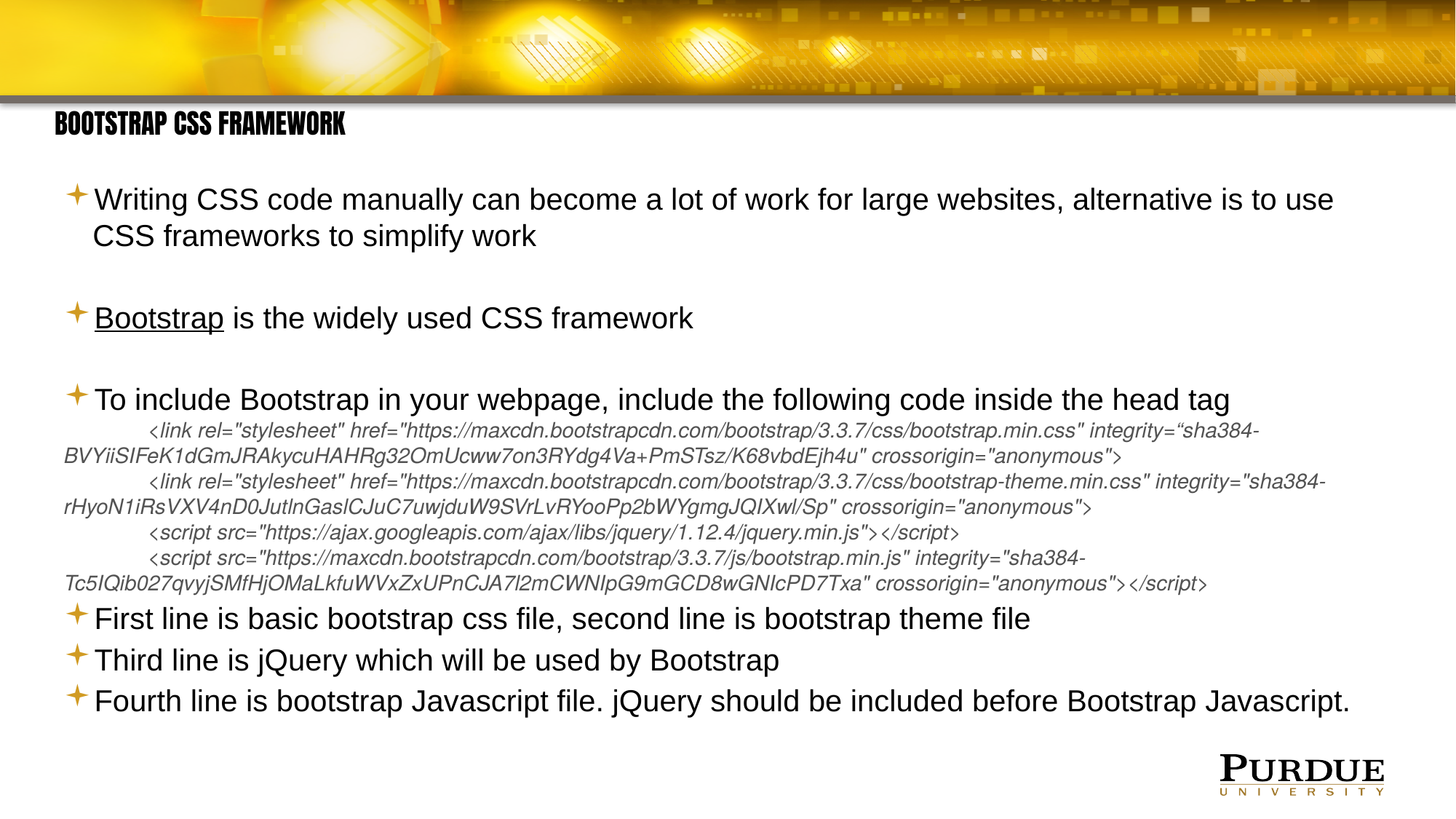

#
BOOTSTRAP CSS FrameWORK
Writing CSS code manually can become a lot of work for large websites, alternative is to use CSS frameworks to simplify work

Bootstrap is the widely used CSS framework

To include Bootstrap in your webpage, include the following code inside the head tag
<link rel="stylesheet" href="https://maxcdn.bootstrapcdn.com/bootstrap/3.3.7/css/bootstrap.min.css" integrity=“sha384- BVYiiSIFeK1dGmJRAkycuHAHRg32OmUcww7on3RYdg4Va+PmSTsz/K68vbdEjh4u" crossorigin="anonymous">
<link rel="stylesheet" href="https://maxcdn.bootstrapcdn.com/bootstrap/3.3.7/css/bootstrap-theme.min.css" integrity="sha384-rHyoN1iRsVXV4nD0JutlnGaslCJuC7uwjduW9SVrLvRYooPp2bWYgmgJQIXwl/Sp" crossorigin="anonymous">
<script src="https://ajax.googleapis.com/ajax/libs/jquery/1.12.4/jquery.min.js"></script>
<script src="https://maxcdn.bootstrapcdn.com/bootstrap/3.3.7/js/bootstrap.min.js" integrity="sha384-Tc5IQib027qvyjSMfHjOMaLkfuWVxZxUPnCJA7l2mCWNIpG9mGCD8wGNIcPD7Txa" crossorigin="anonymous"></script>
First line is basic bootstrap css file, second line is bootstrap theme file
Third line is jQuery which will be used by Bootstrap
Fourth line is bootstrap Javascript file. jQuery should be included before Bootstrap Javascript.